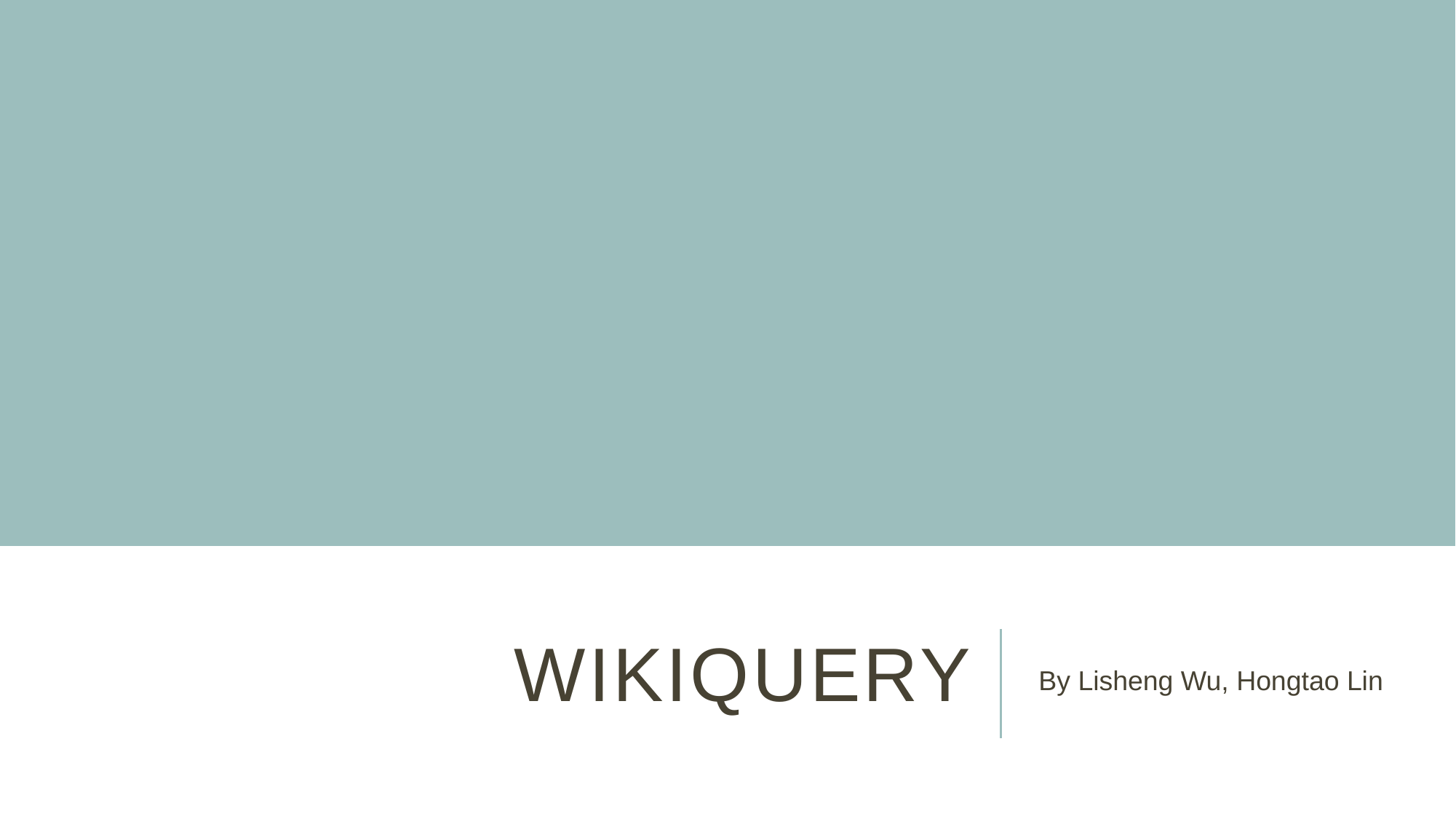

# WikiQuery
By Lisheng Wu, Hongtao Lin